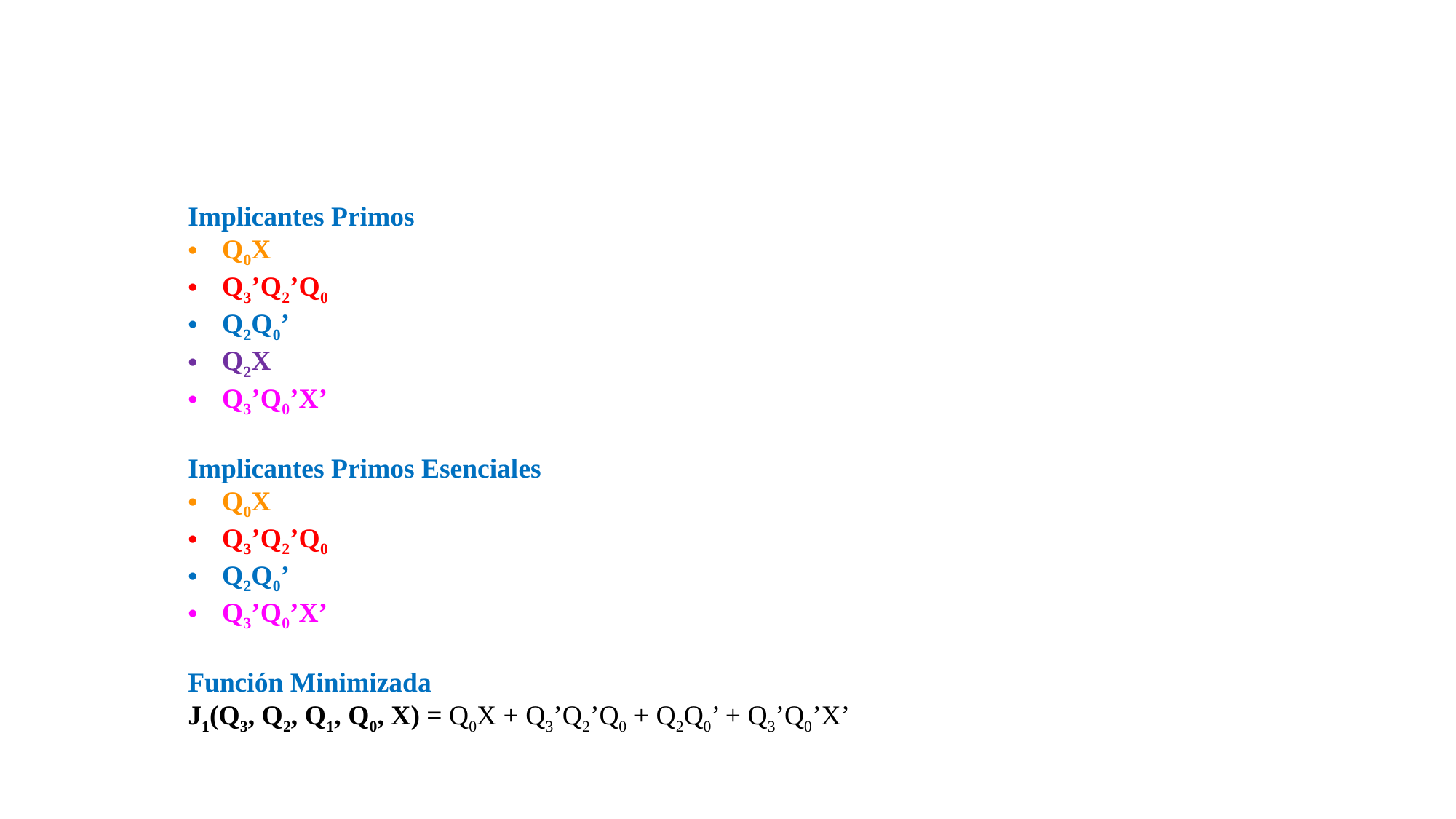

Implicantes Primos
Q0X
Q3’Q2’Q0
Q2Q0’
Q2X
Q3’Q0’X’

Implicantes Primos Esenciales
Q0X
Q3’Q2’Q0
Q2Q0’
Q3’Q0’X’

Función Minimizada
J1(Q3, Q2, Q1, Q0, X) = Q0X + Q3’Q2’Q0 + Q2Q0’ + Q3’Q0’X’